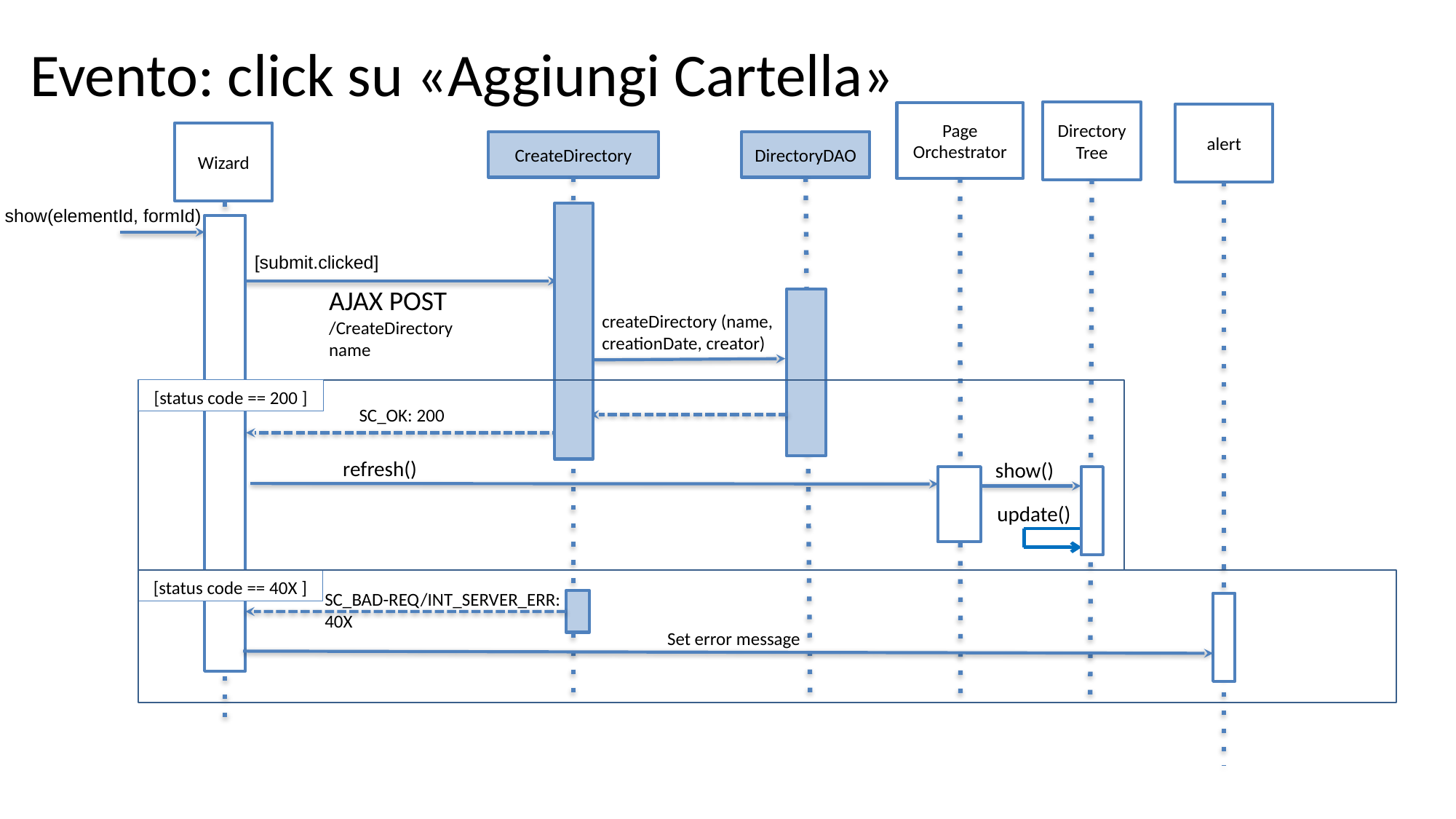

# Evento: click su «Aggiungi Cartella»
Directory Tree
Page
Orchestrator
alert
Wizard
CreateDirectory
DirectoryDAO
show(elementId, formId)

[submit.clicked]
AJAX POST
/CreateDirectory
name

createDirectory (name, creationDate, creator)
[status code == 200 ]

SC_OK: 200
refresh()
show()

update()

[status code == 40X ]
SC_BAD-REQ/INT_SERVER_ERR: 40X

Set error message